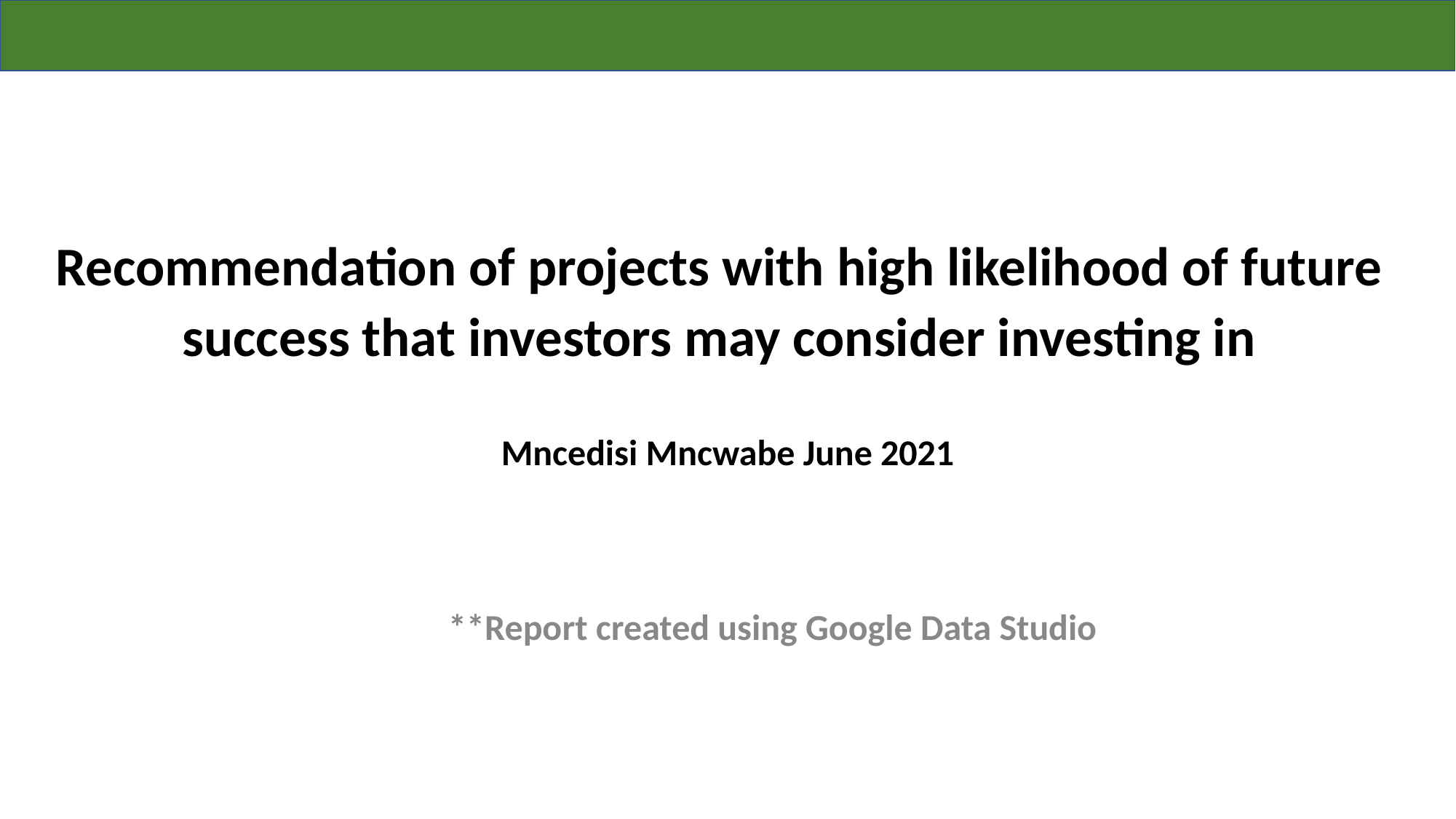

# Recommendation of projects with high likelihood of future
success that investors may consider investing in
Mncedisi Mncwabe June 2021

           **Report created using Google Data Studio